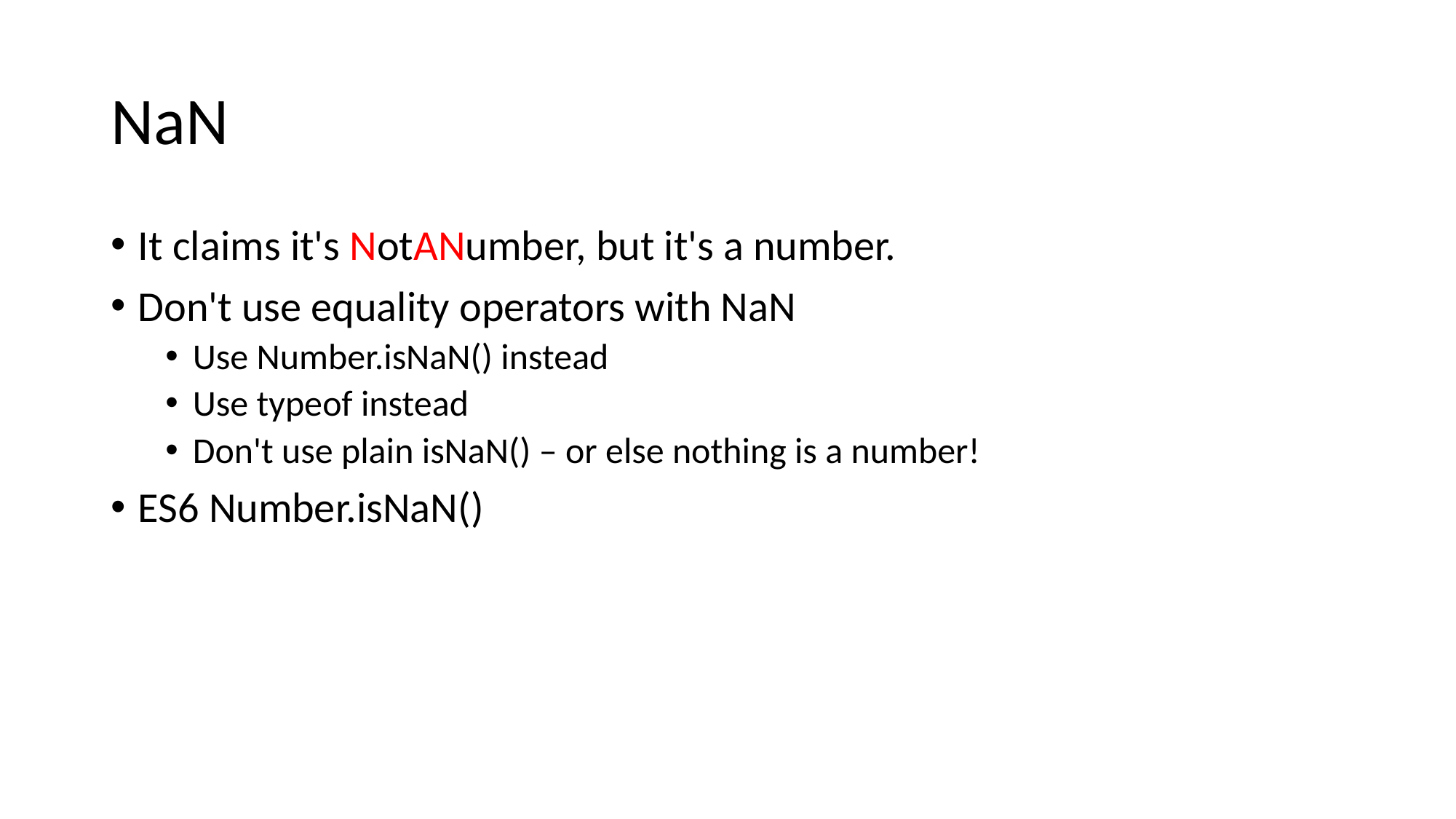

# NaN
It claims it's NotANumber, but it's a number.
Don't use equality operators with NaN
Use Number.isNaN() instead
Use typeof instead
Don't use plain isNaN() – or else nothing is a number!
ES6 Number.isNaN()